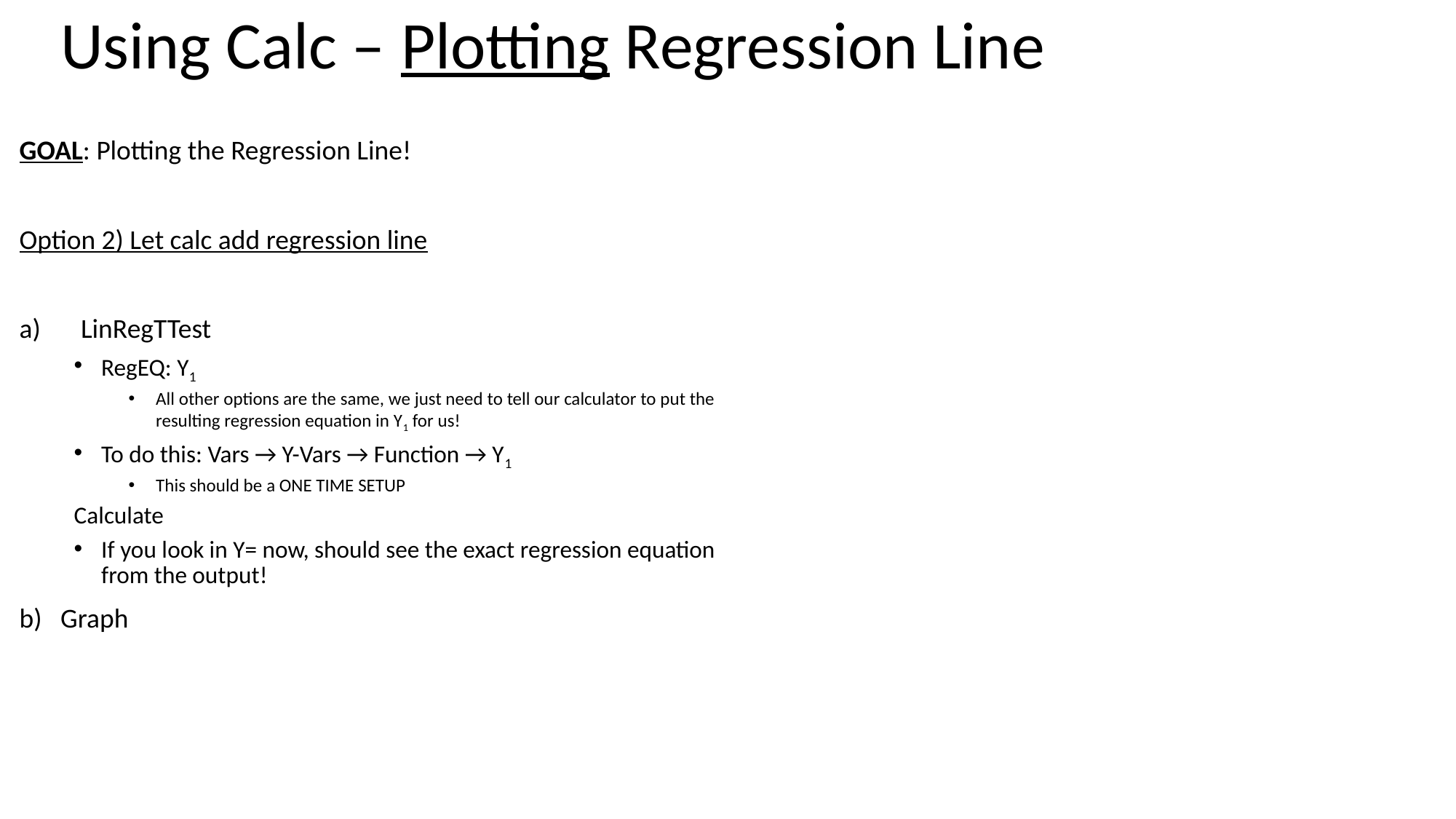

# Using Calc – Plotting Regression Line
GOAL: Plotting the Regression Line!

Option 2) Let calc add regression line

LinRegTTest
RegEQ: Y1
All other options are the same, we just need to tell our calculator to put the resulting regression equation in Y1 for us!
To do this: Vars → Y-Vars → Function → Y1
This should be a ONE TIME SETUP
Calculate
If you look in Y= now, should see the exact regression equation from the output!
Graph